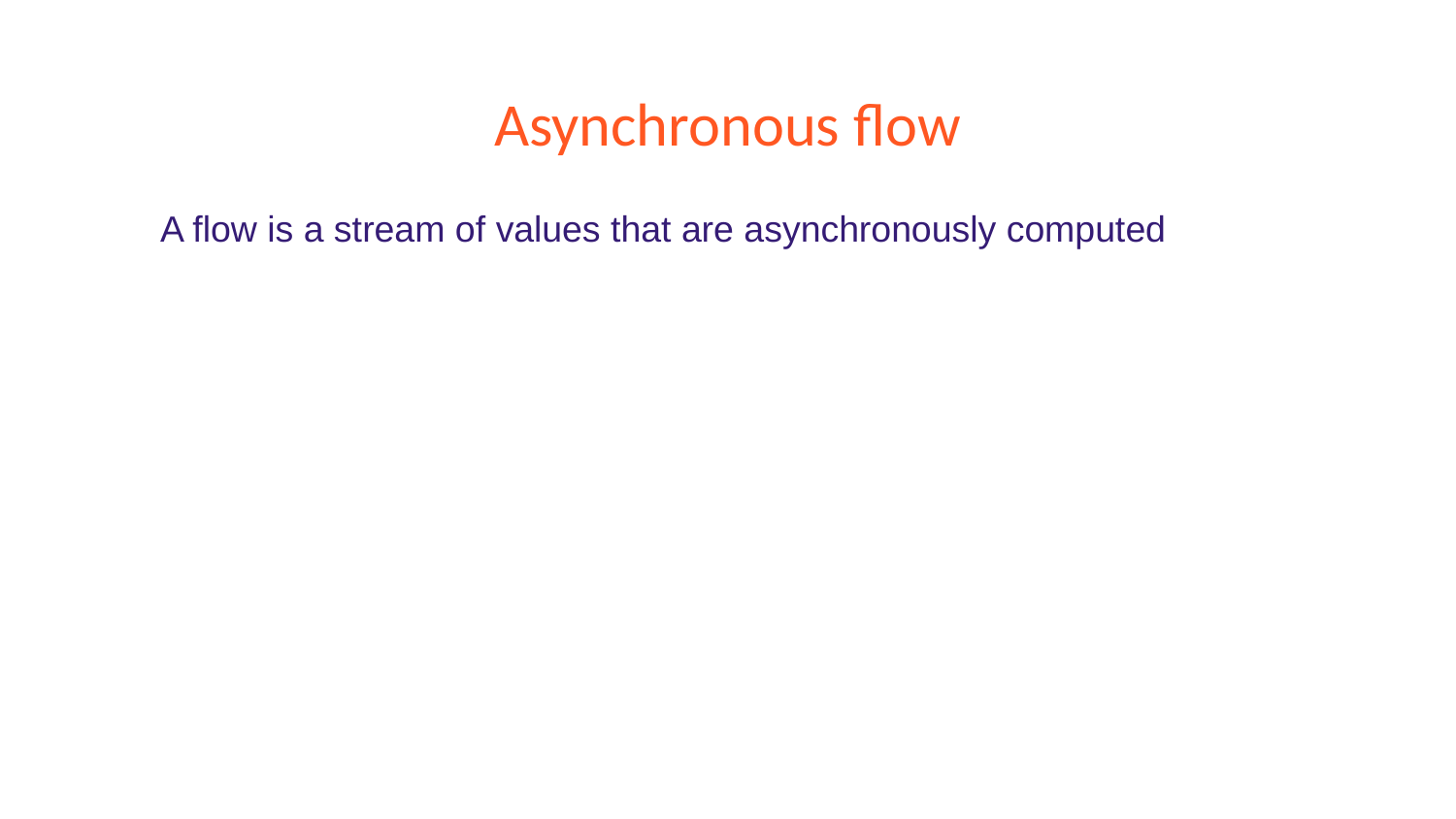

# Asynchronous flow
A flow is a stream of values that are asynchronously computed